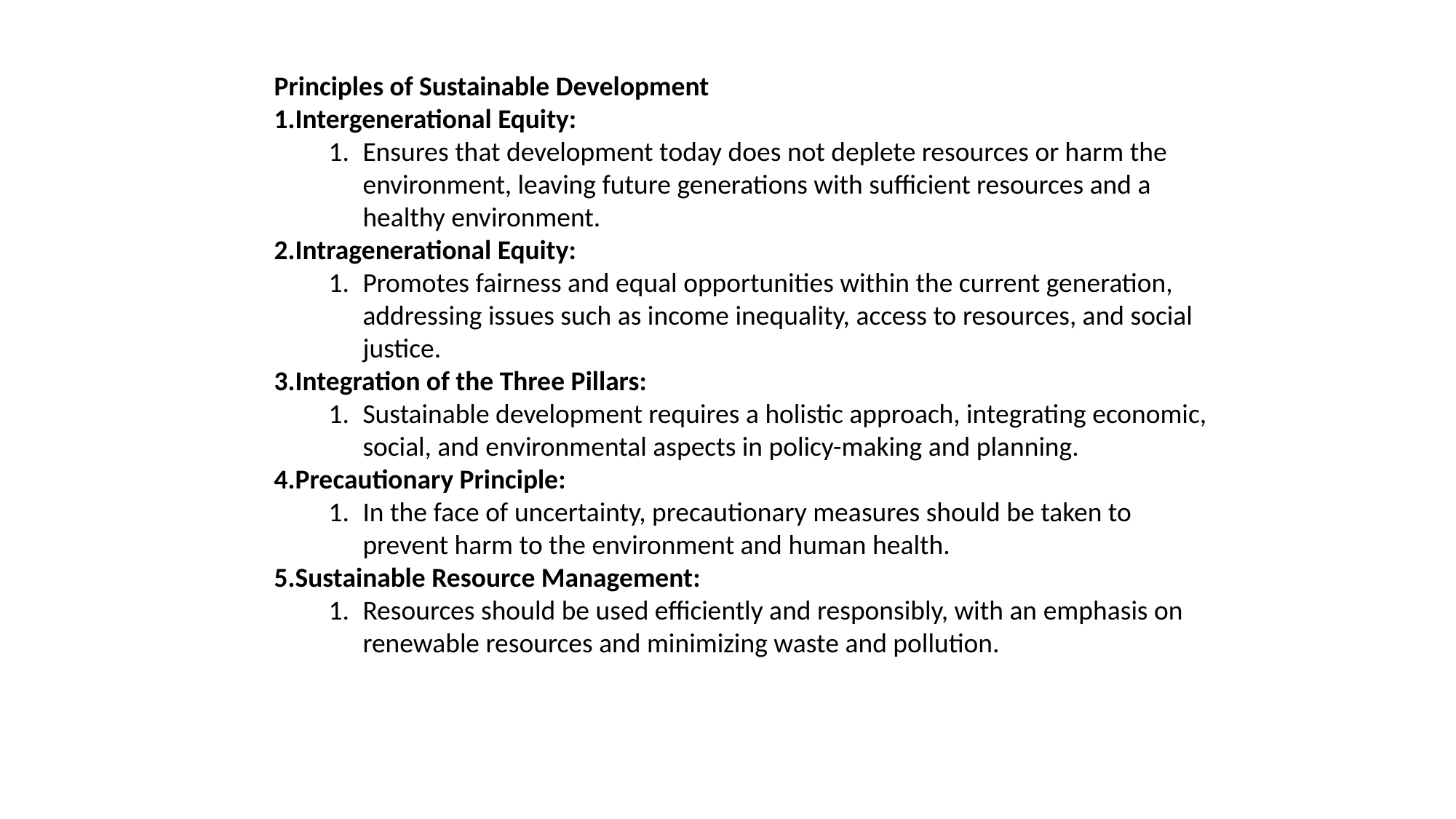

Principles of Sustainable Development
Intergenerational Equity:
Ensures that development today does not deplete resources or harm the environment, leaving future generations with sufficient resources and a healthy environment.
Intragenerational Equity:
Promotes fairness and equal opportunities within the current generation, addressing issues such as income inequality, access to resources, and social justice.
Integration of the Three Pillars:
Sustainable development requires a holistic approach, integrating economic, social, and environmental aspects in policy-making and planning.
Precautionary Principle:
In the face of uncertainty, precautionary measures should be taken to prevent harm to the environment and human health.
Sustainable Resource Management:
Resources should be used efficiently and responsibly, with an emphasis on renewable resources and minimizing waste and pollution.